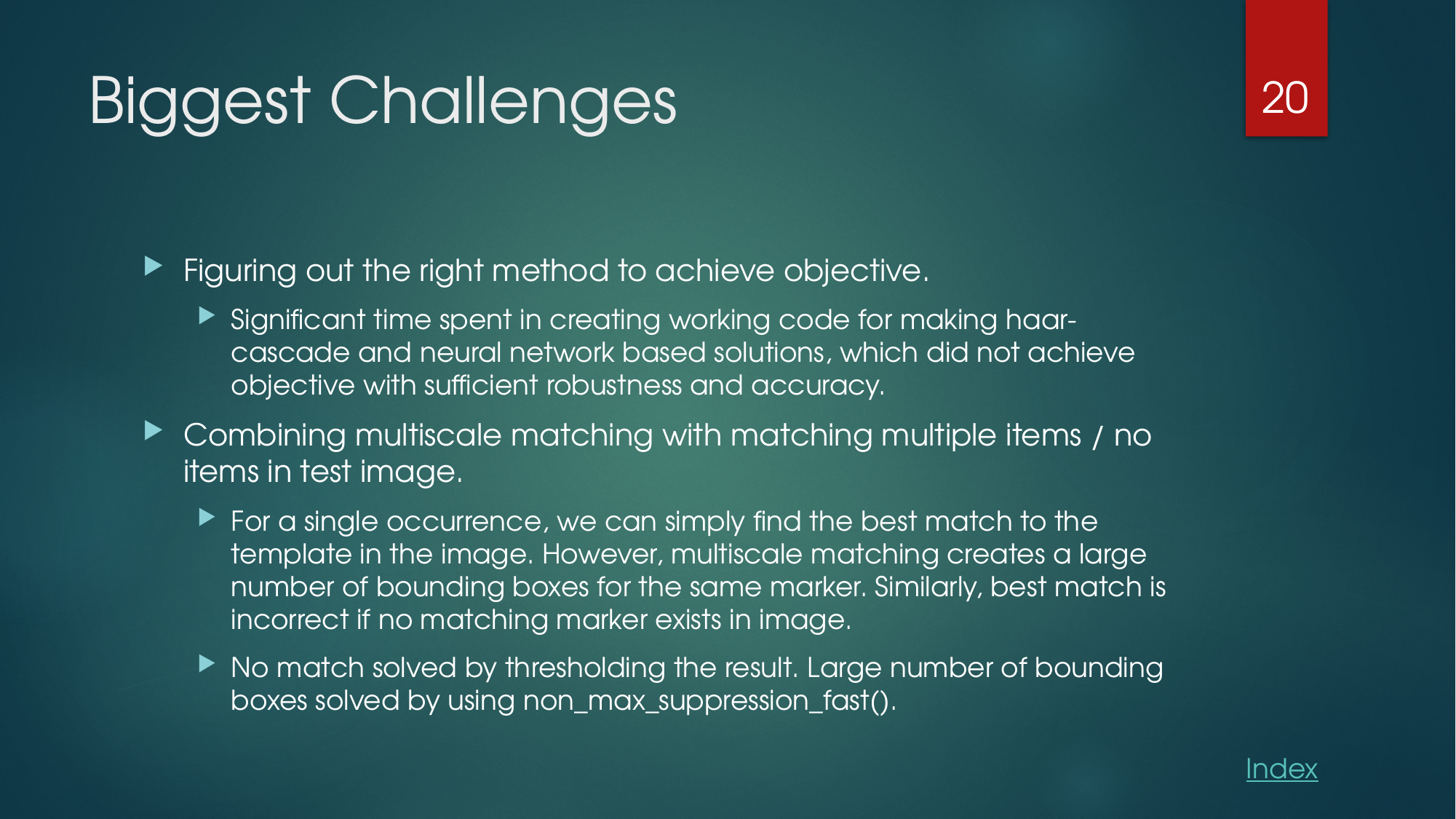

20
# Biggest Challenges
Figuring out the right method to achieve objective.
Significant time spent in creating working code for making haar-cascade and neural network based solutions, which did not achieve objective with sufficient robustness and accuracy.
Combining multiscale matching with matching multiple items / no items in test image.
For a single occurrence, we can simply find the best match to the template in the image. However, multiscale matching creates a large number of bounding boxes for the same marker. Similarly, best match is incorrect if no matching marker exists in image.
No match solved by thresholding the result. Large number of bounding boxes solved by using non_max_suppression_fast().